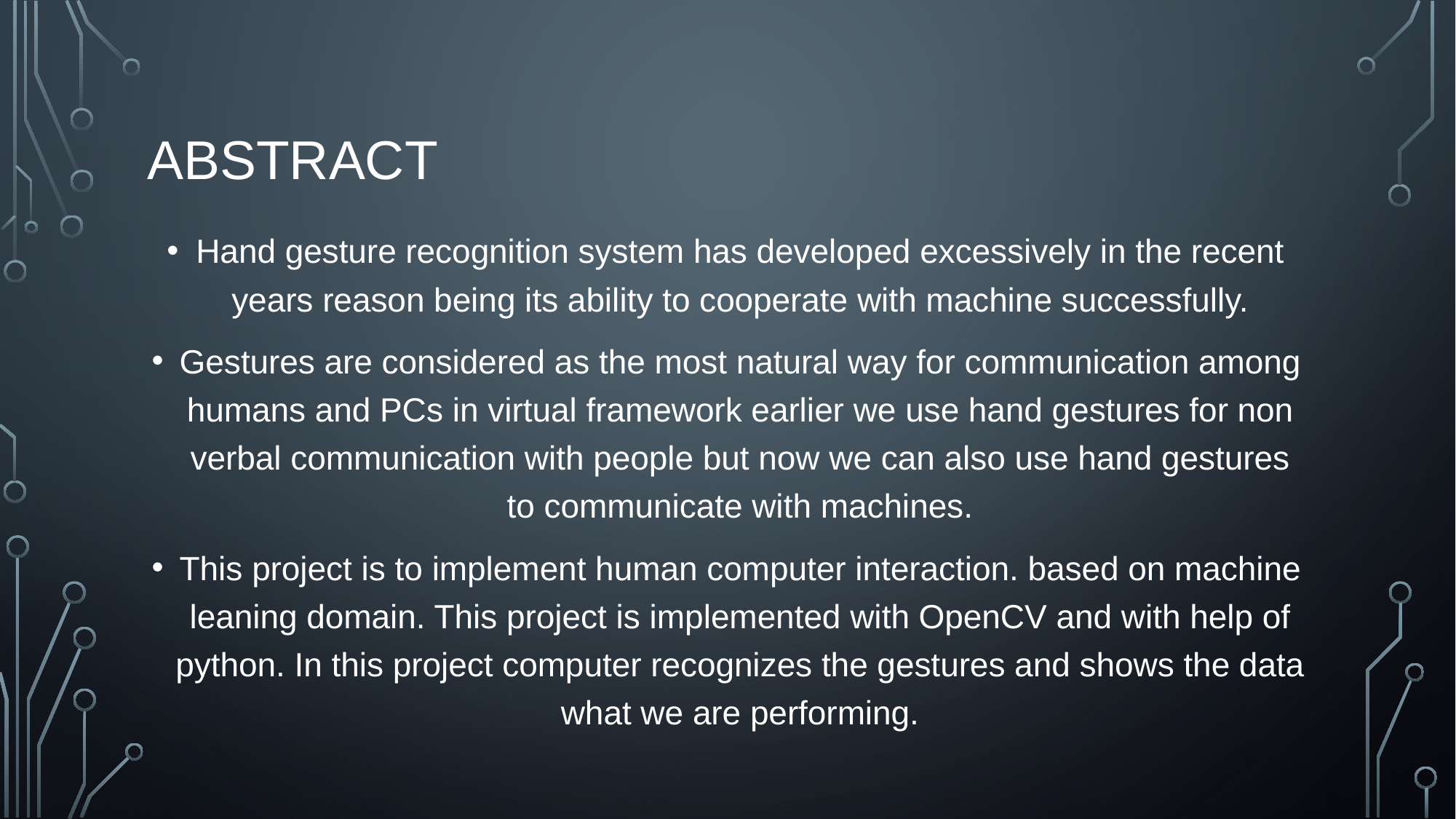

# ABSTRACT
Hand gesture recognition system has developed excessively in the recent years reason being its ability to cooperate with machine successfully.
Gestures are considered as the most natural way for communication among humans and PCs in virtual framework earlier we use hand gestures for non verbal communication with people but now we can also use hand gestures to communicate with machines.
This project is to implement human computer interaction. based on machine leaning domain. This project is implemented with OpenCV and with help of python. In this project computer recognizes the gestures and shows the data what we are performing.